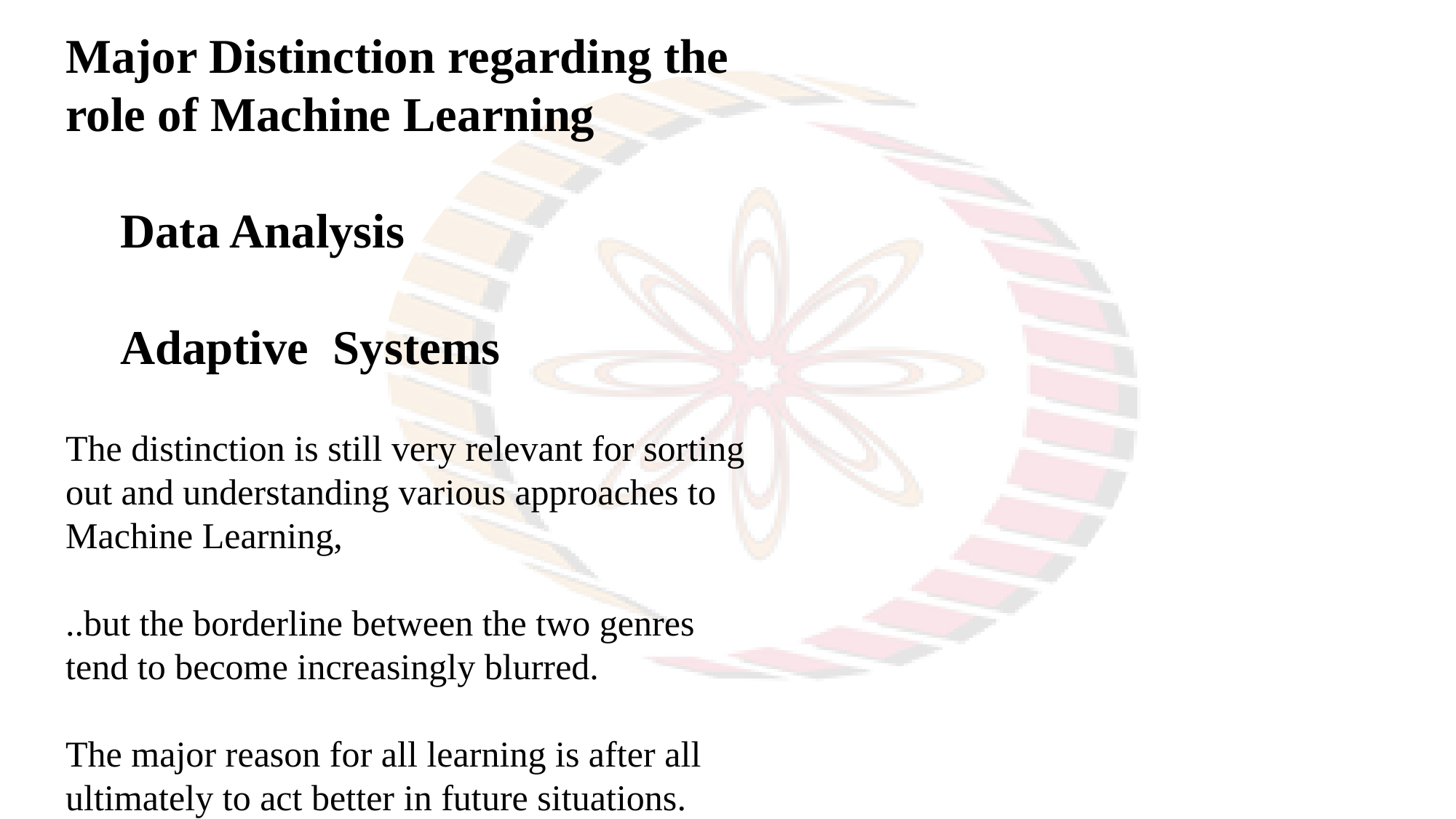

Major Distinction regarding the role of Machine Learning

Data Analysis

Adaptive  Systems

The distinction is still very relevant for sorting out and understanding various approaches to Machine Learning,

..but the borderline between the two genres tend to become increasingly blurred.

The major reason for all learning is after all ultimately to act better in future situations.